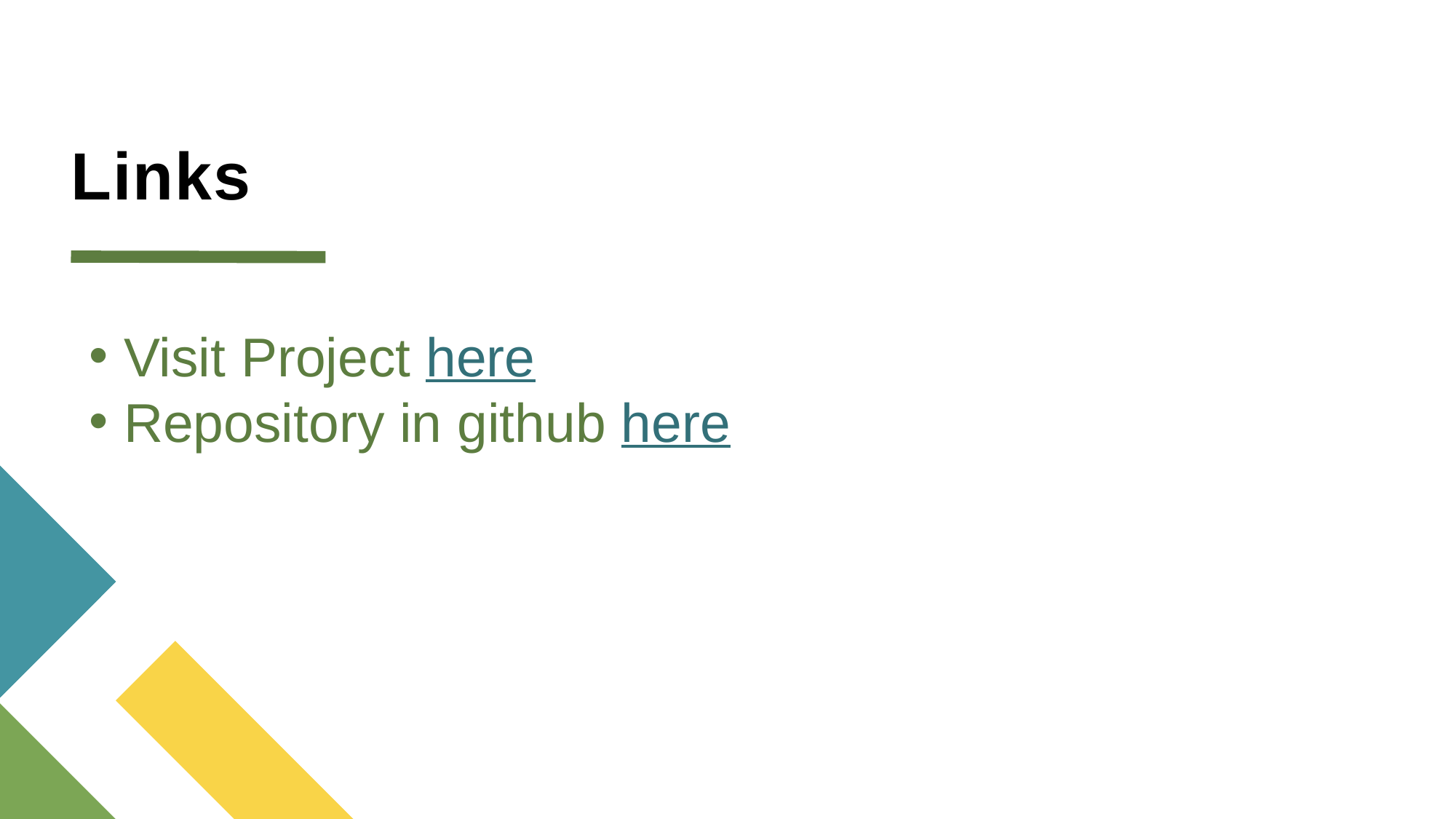

# Links
Visit Project here
Repository in github here